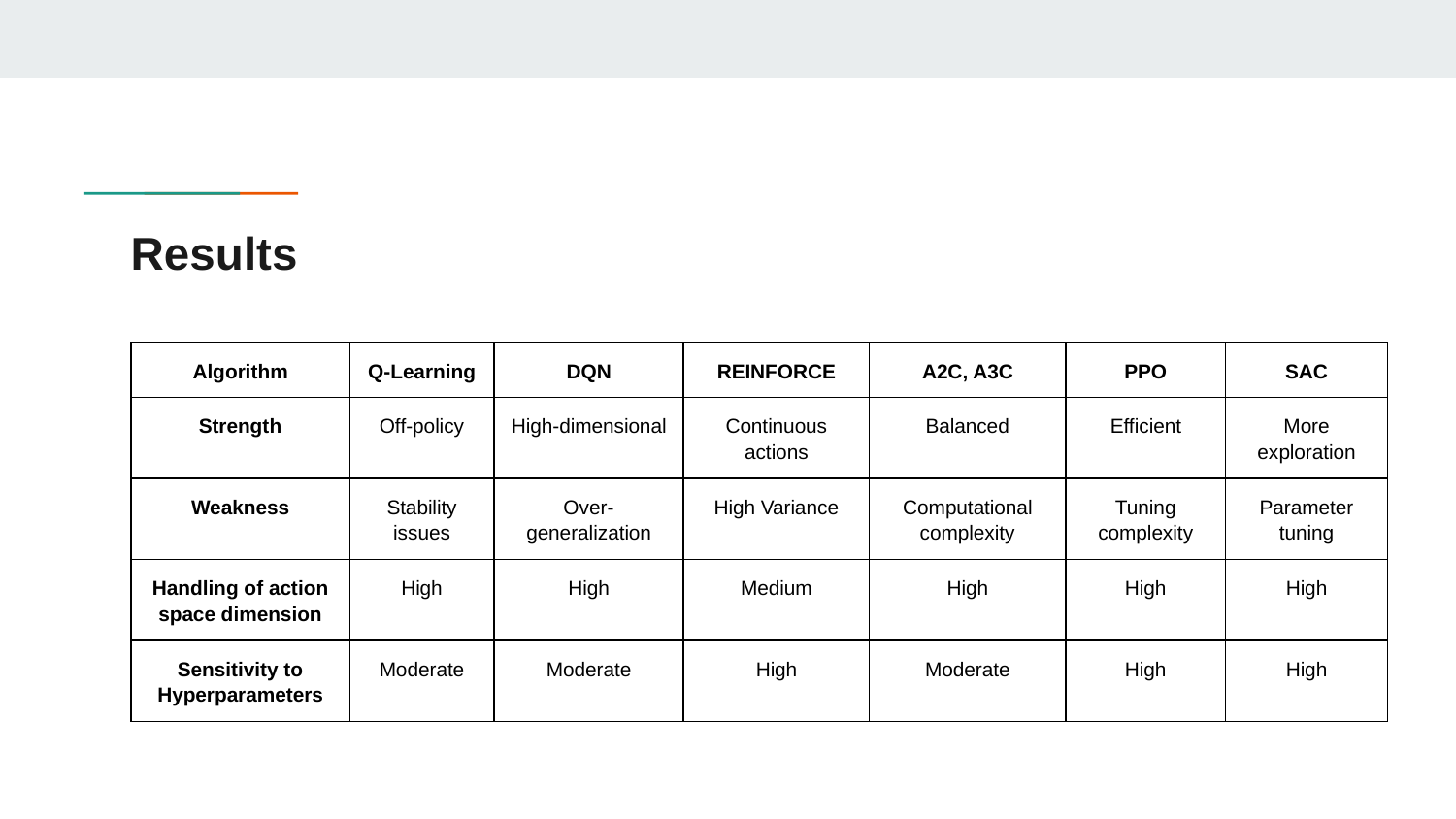

# Results
| Algorithm | Q-Learning | DQN | REINFORCE | A2C, A3C | PPO | SAC |
| --- | --- | --- | --- | --- | --- | --- |
| Strength | Off-policy | High-dimensional | Continuous actions | Balanced | Efficient | More exploration |
| Weakness | Stability issues | Over-generalization | High Variance | Computational complexity | Tuning complexity | Parameter tuning |
| Handling of action space dimension | High | High | Medium | High | High | High |
| Sensitivity to Hyperparameters | Moderate | Moderate | High | Moderate | High | High |